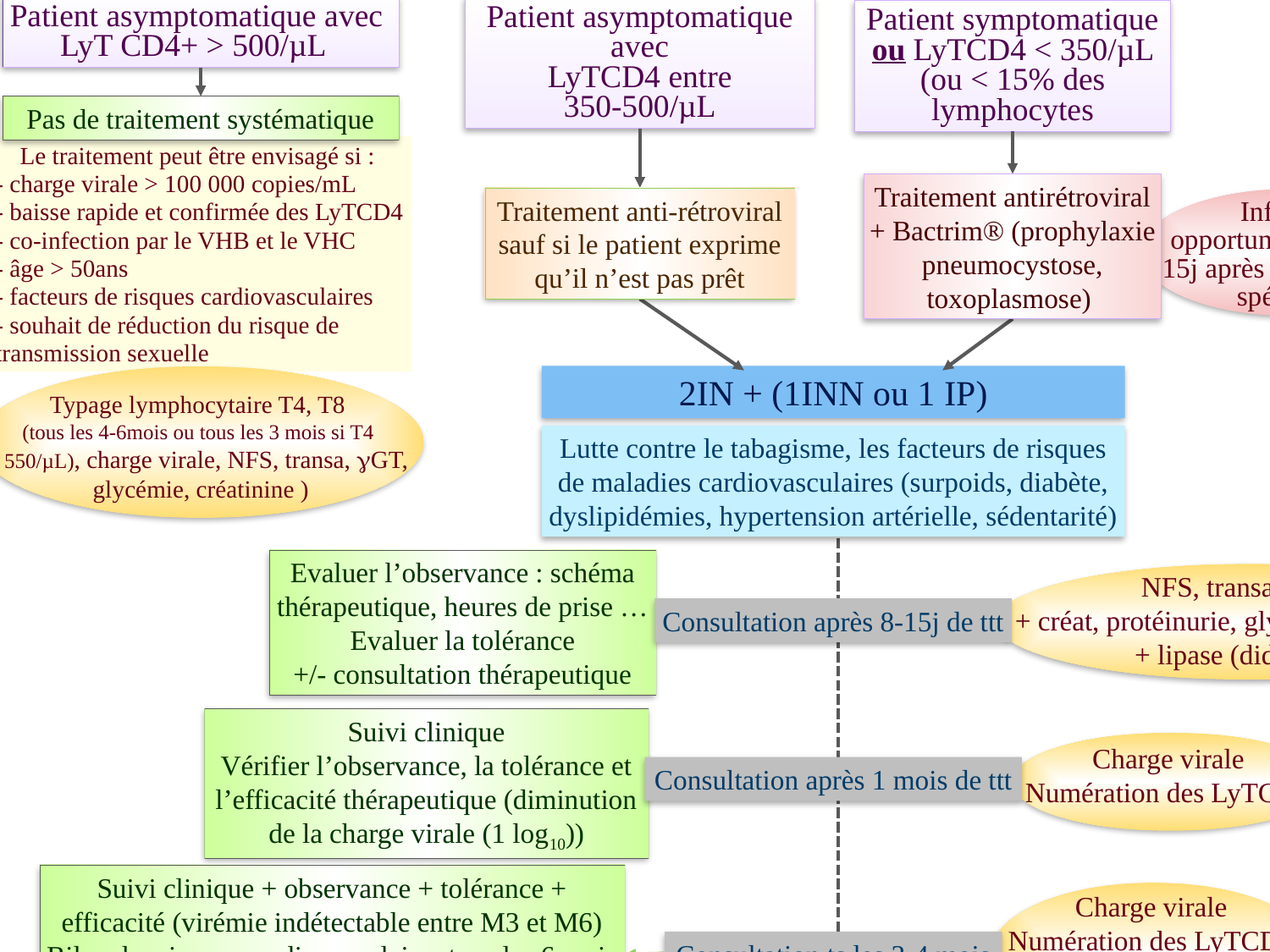

Patient asymptomatique avec
LyT CD4+ > 500/µL
Patient asymptomatique avec
LyTCD4 entre 350-500/µL
Patient symptomatique ou LyTCD4 < 350/µL (ou < 15% des lymphocytes
Pas de traitement systématique
Le traitement peut être envisagé si :
- charge virale > 100 000 copies/mL
- baisse rapide et confirmée des LyTCD4
- co-infection par le VHB et le VHC
- âge > 50ans
- facteurs de risques cardiovasculaires
- souhait de réduction du risque de transmission sexuelle
Traitement antirétroviral + Bactrim® (prophylaxie pneumocystose, toxoplasmose)
Traitement anti-rétroviral sauf si le patient exprime qu’il n’est pas prêt

Infection
opportuniste : ttt ARV 15j après le début du ttt spécifique
2IN + (1INN ou 1 IP)

Typage lymphocytaire T4, T8
(tous les 4-6mois ou tous les 3 mois si T4
< 550/µL), charge virale, NFS, transa, γGT,
glycémie, créatinine )
Lutte contre le tabagisme, les facteurs de risques de maladies cardiovasculaires (surpoids, diabète, dyslipidémies, hypertension artérielle, sédentarité)
Evaluer l’observance : schéma thérapeutique, heures de prise …
Evaluer la tolérance
+/- consultation thérapeutique

NFS, transaminases
+ créat, protéinurie, glycosurie (ténofovir)
+ lipase (didanosine)
Consultation après 8-15j de ttt
Suivi clinique
Vérifier l’observance, la tolérance et l’efficacité thérapeutique (diminution de la charge virale (1 log10))

Charge virale
Numération des LyTCD4
Consultation après 1 mois de ttt
Suivi clinique + observance + tolérance + efficacité (virémie indétectable entre M3 et M6)
Bilan des risques cardiovasculaires tous les 6 mois
Frottis vaginal +/- colposcopie tous les ans
+/- anuscopie tous les ans

Charge virale
Numération des LyTCD4
Bilan lipidique, glycémie
+/- lactate
Consultation ts les 3-4 mois